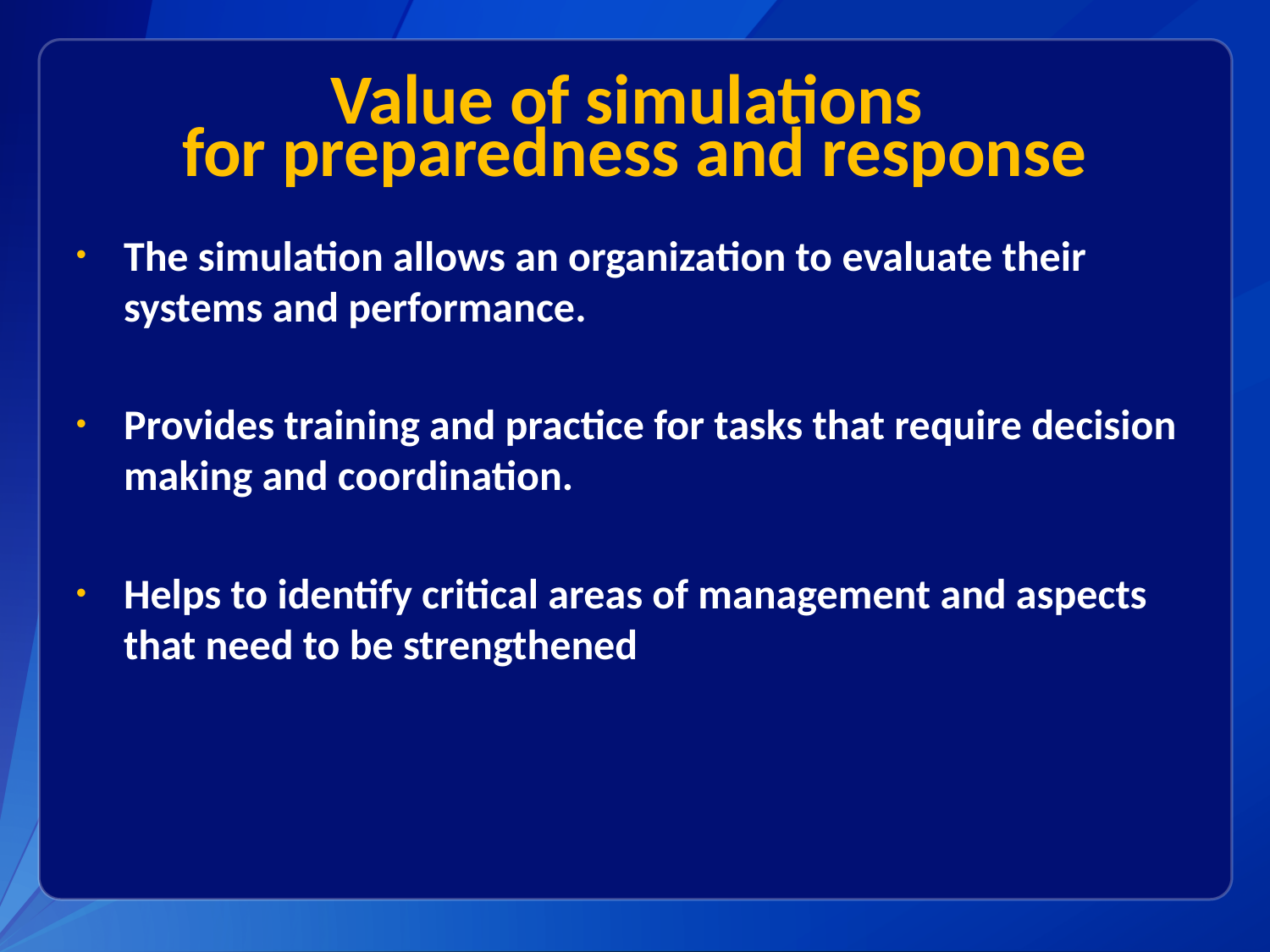

# Value of simulations for preparedness and response
The simulation allows an organization to evaluate their systems and performance.

Provides training and practice for tasks that require decision making and coordination.

Helps to identify critical areas of management and aspects that need to be strengthened